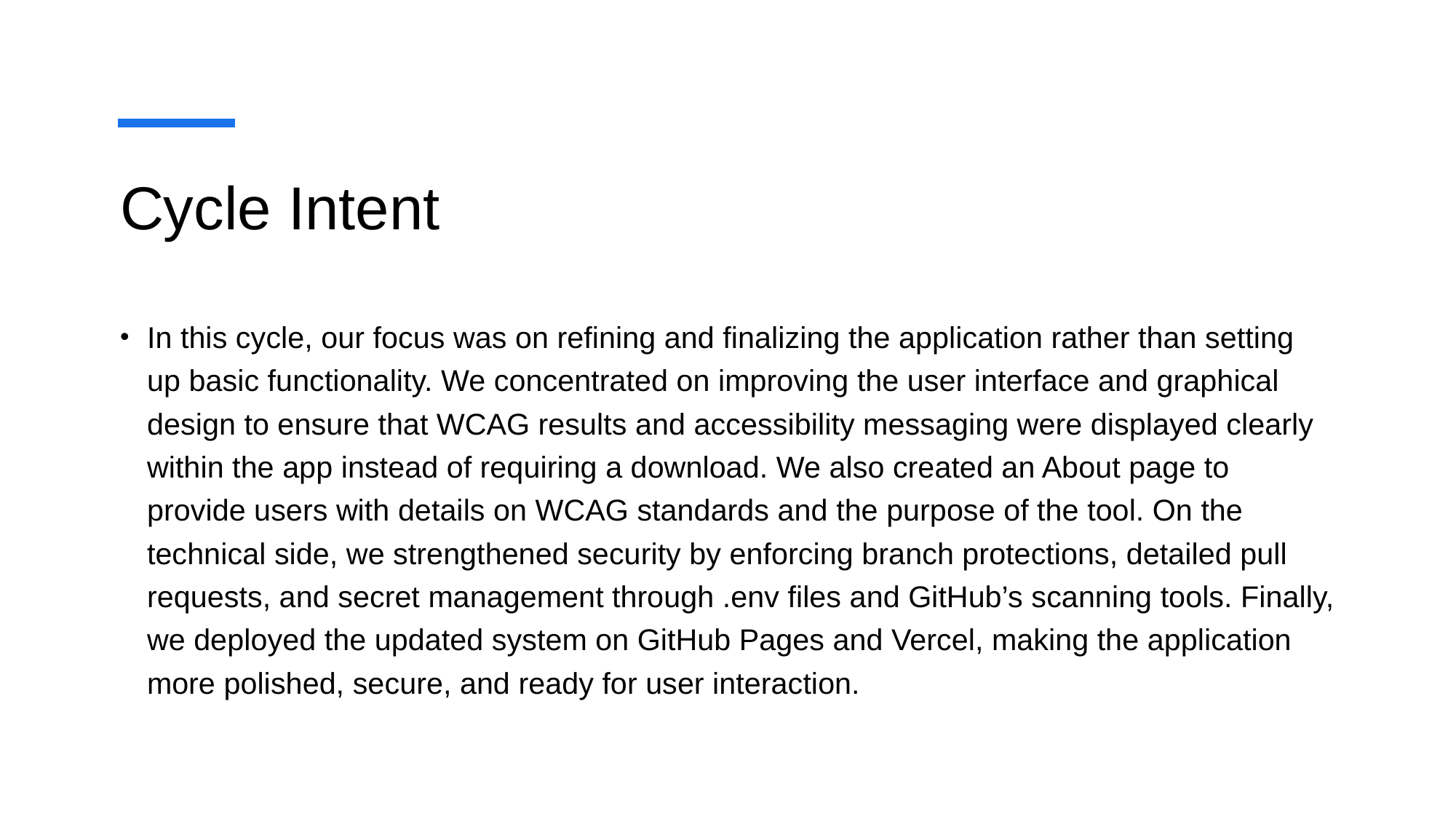

# Cycle Intent
In this cycle, our focus was on refining and finalizing the application rather than setting up basic functionality. We concentrated on improving the user interface and graphical design to ensure that WCAG results and accessibility messaging were displayed clearly within the app instead of requiring a download. We also created an About page to provide users with details on WCAG standards and the purpose of the tool. On the technical side, we strengthened security by enforcing branch protections, detailed pull requests, and secret management through .env files and GitHub’s scanning tools. Finally, we deployed the updated system on GitHub Pages and Vercel, making the application more polished, secure, and ready for user interaction.